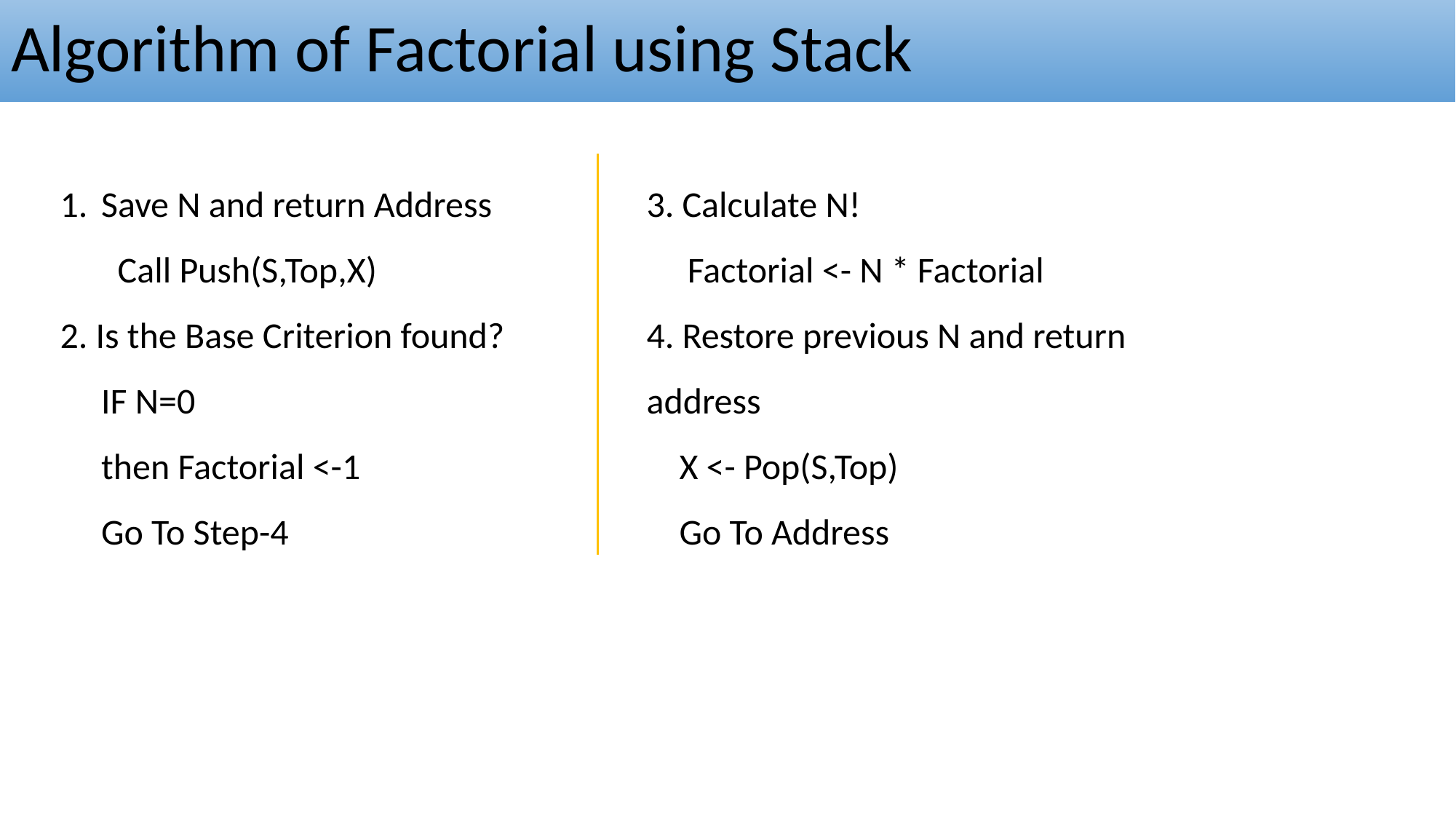

# Algorithm of Factorial using Stack
Save N and return Address
       Call Push(S,Top,X)
2. Is the Base Criterion found?
     IF N=0
     then Factorial <-1
     Go To Step-4
3. Calculate N!
     Factorial <- N * Factorial
4. Restore previous N and return address
    X <- Pop(S,Top)
    Go To Address